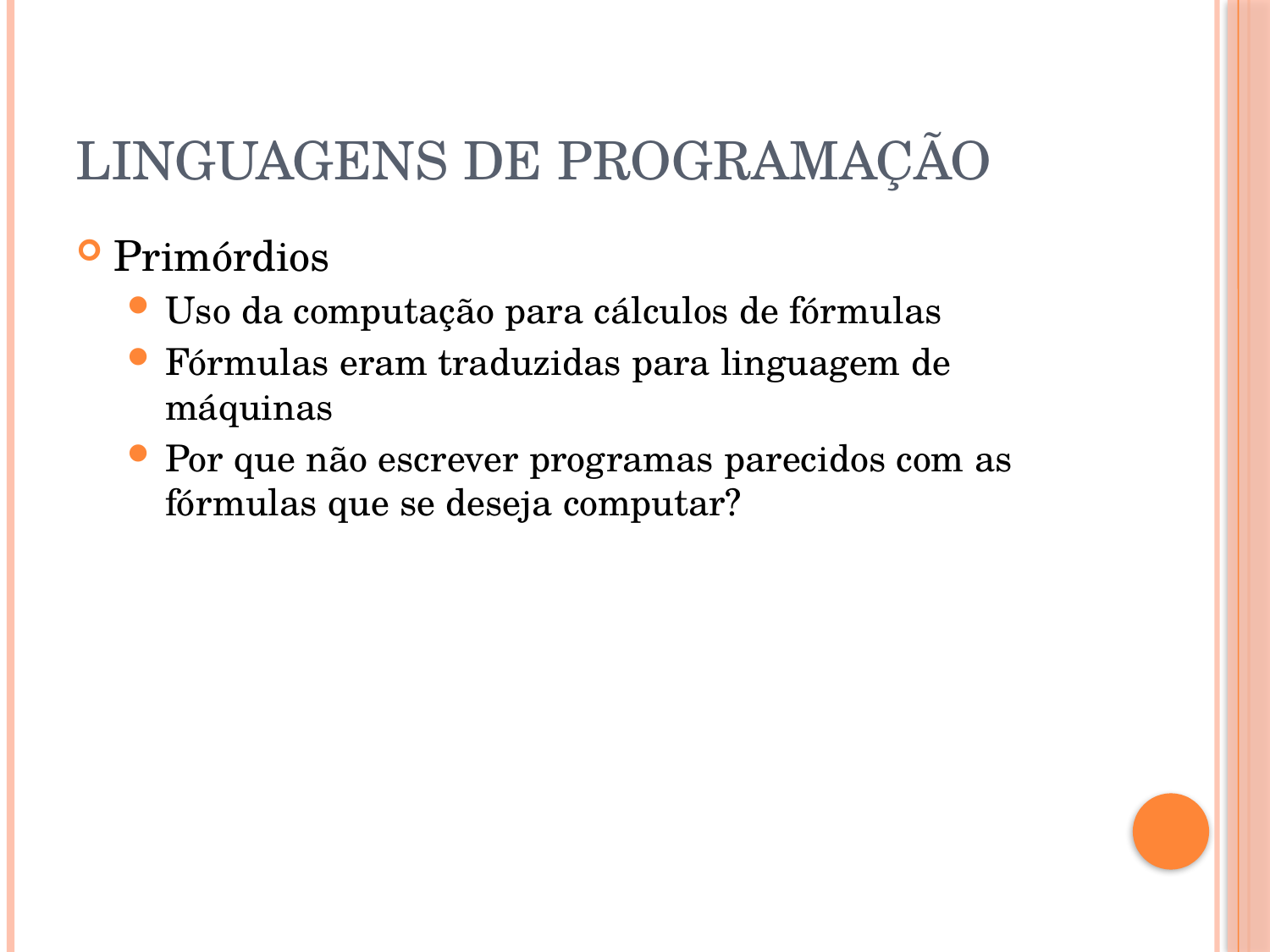

# Linguagens de programação
Primórdios
Uso da computação para cálculos de fórmulas
Fórmulas eram traduzidas para linguagem de máquinas
Por que não escrever programas parecidos com as fórmulas que se deseja computar?